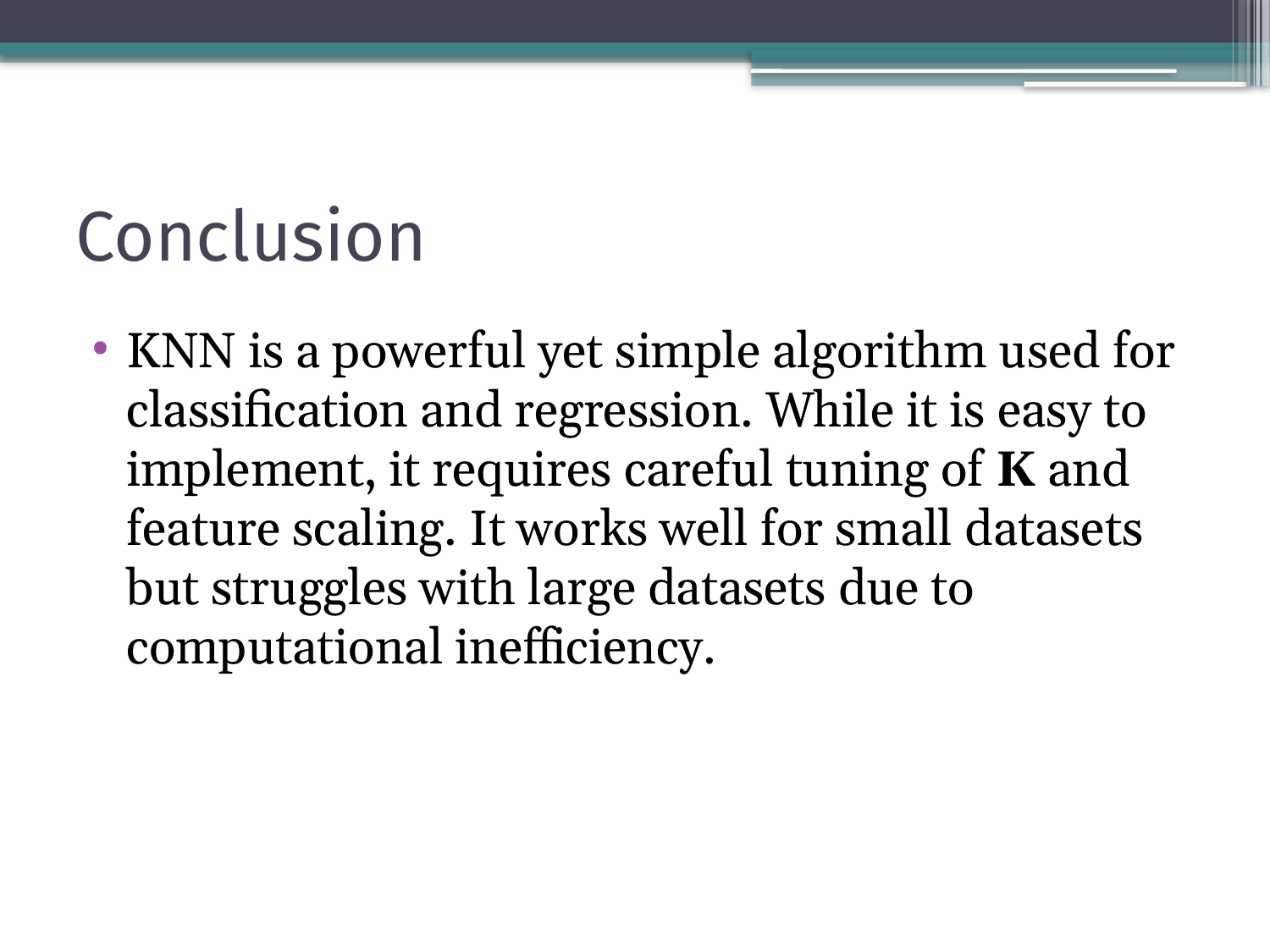

# Conclusion
KNN is a powerful yet simple algorithm used for classification and regression. While it is easy to implement, it requires careful tuning of K and feature scaling. It works well for small datasets but struggles with large datasets due to computational inefficiency.